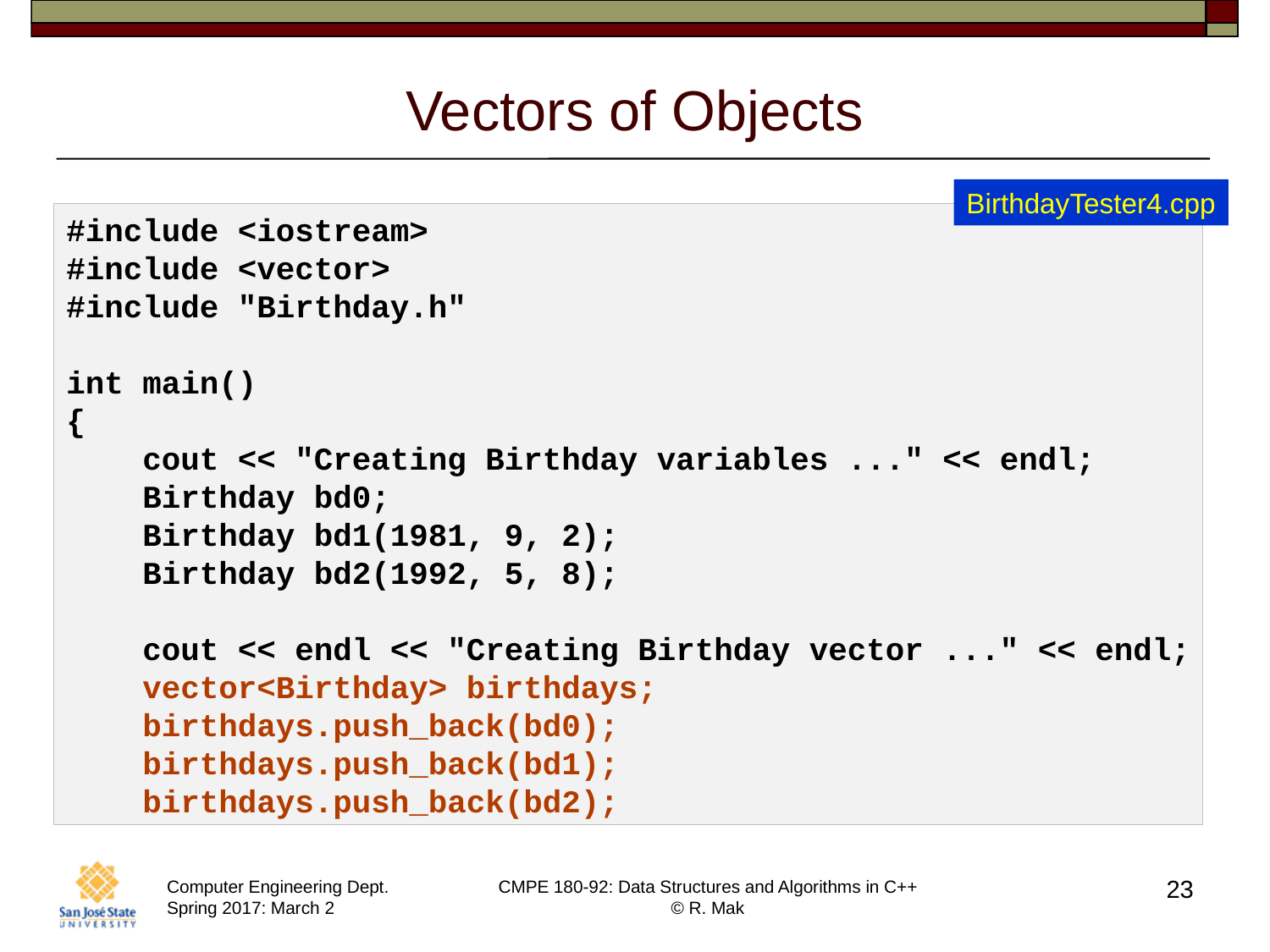

# Vectors of Objects
BirthdayTester4.cpp
#include <iostream>
#include <vector>
#include "Birthday.h"

int main()
{
    cout << "Creating Birthday variables ..." << endl;
    Birthday bd0;
    Birthday bd1(1981, 9, 2);
    Birthday bd2(1992, 5, 8);

    cout << endl << "Creating Birthday vector ..." << endl;
    vector<Birthday> birthdays;
    birthdays.push_back(bd0);
    birthdays.push_back(bd1);
    birthdays.push_back(bd2);
23